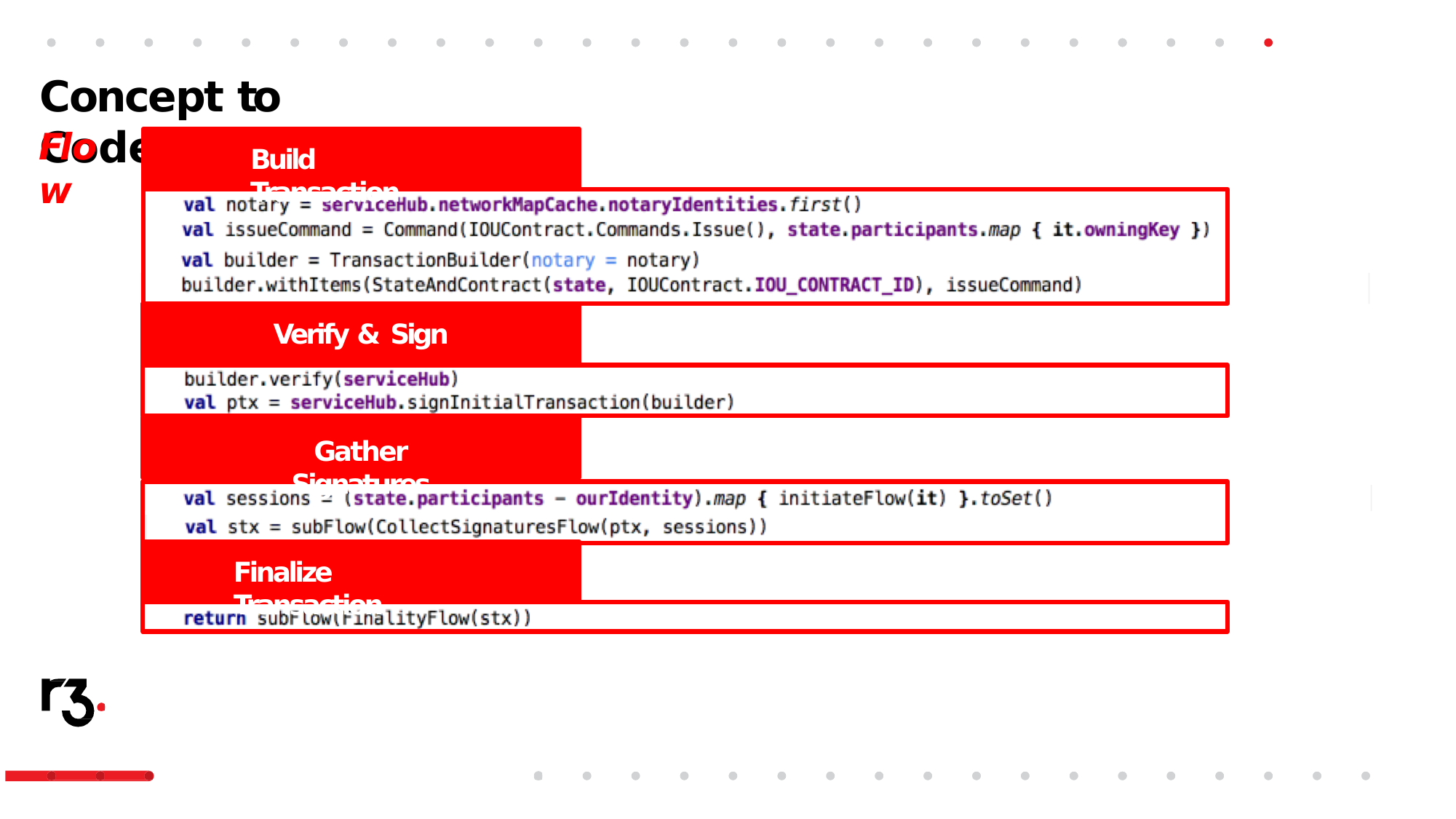

# Concept to Code
Flow

Build Transaction

Verify & Sign

Gather Signatures

Finalize Transaction